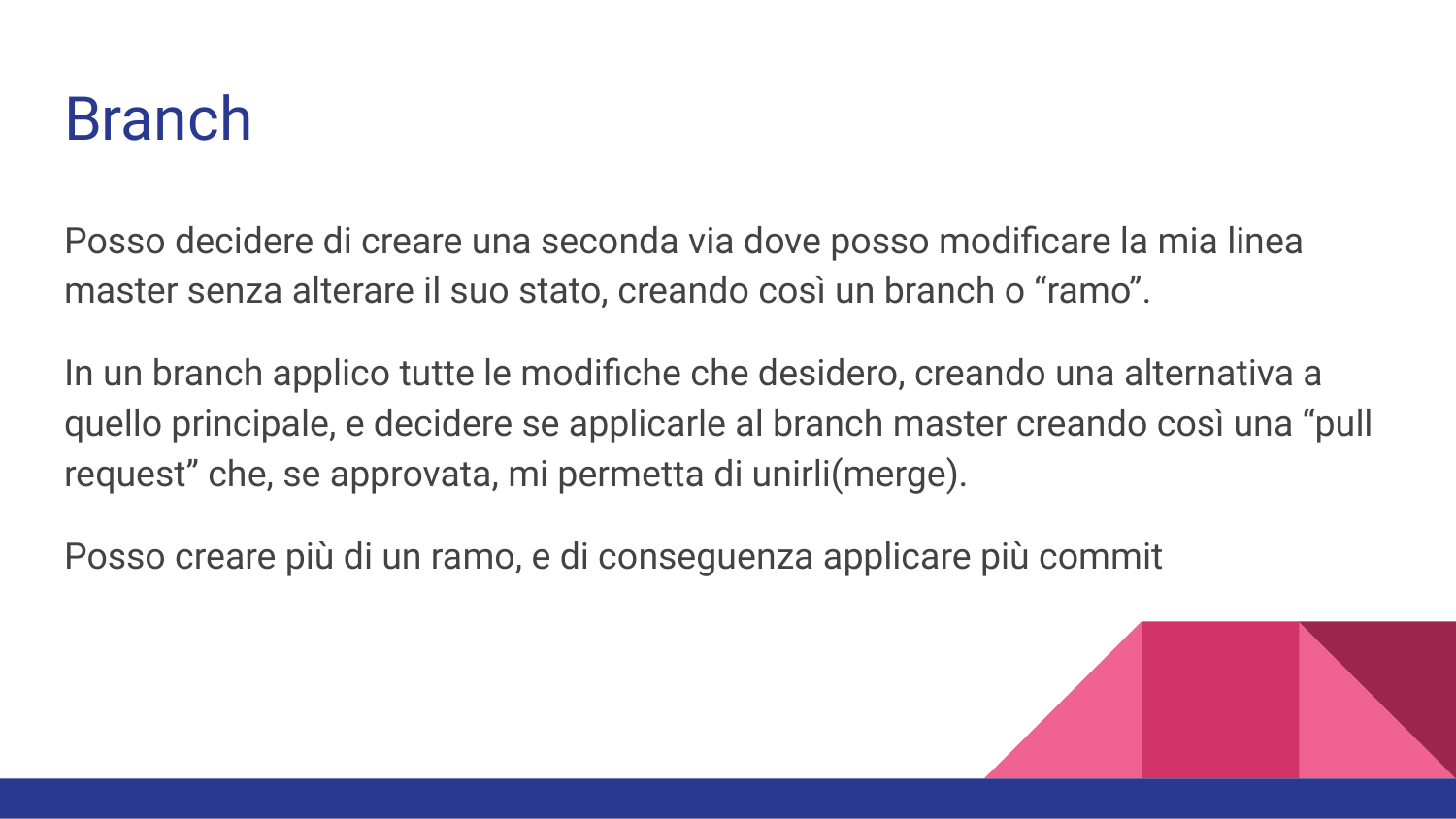

# Branch
Posso decidere di creare una seconda via dove posso modificare la mia linea master senza alterare il suo stato, creando così un branch o “ramo”.
In un branch applico tutte le modifiche che desidero, creando una alternativa a quello principale, e decidere se applicarle al branch master creando così una “pull request” che, se approvata, mi permetta di unirli(merge).
Posso creare più di un ramo, e di conseguenza applicare più commit